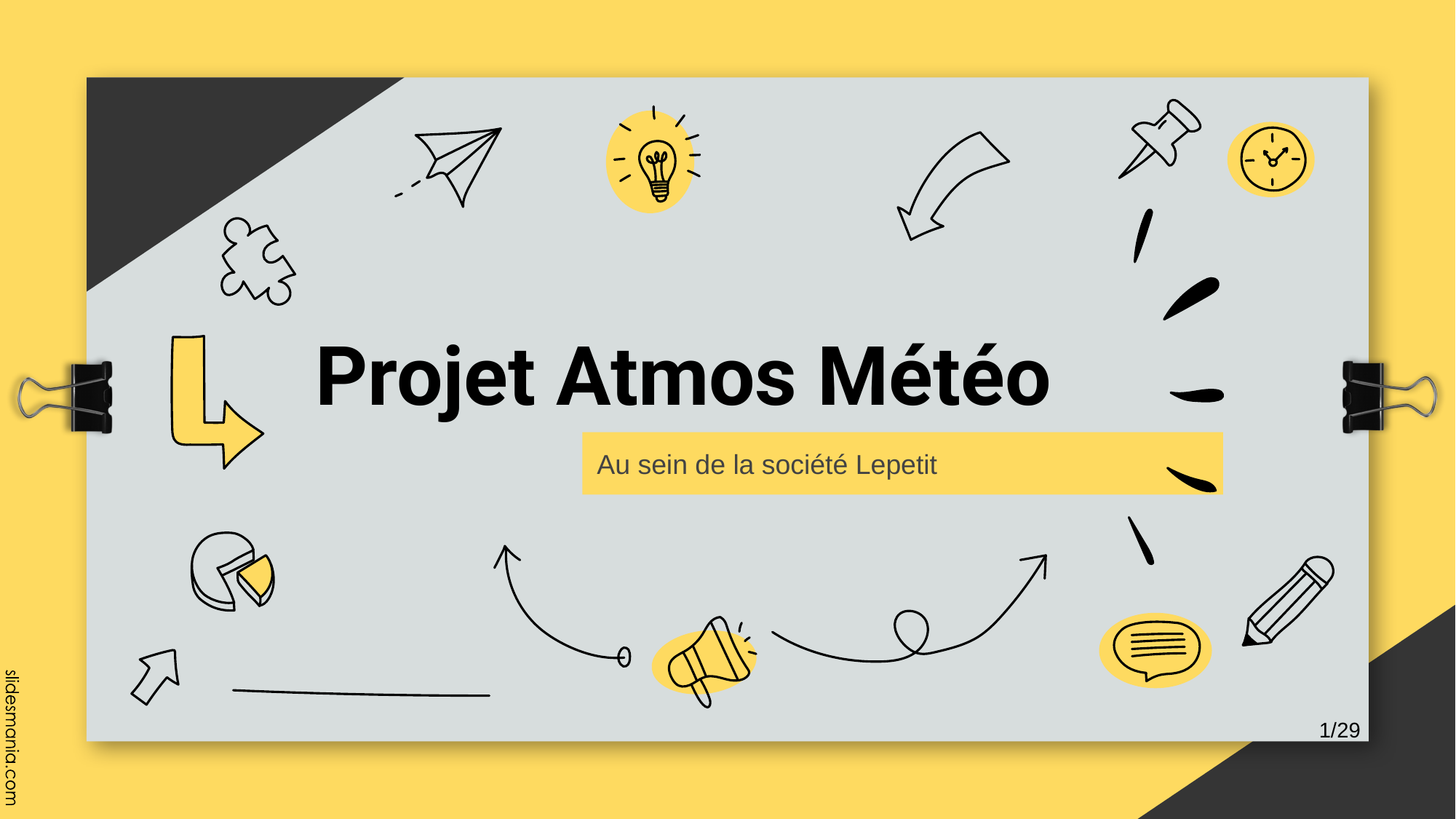

# Projet Atmos Météo
Au sein de la société Lepetit
1/29